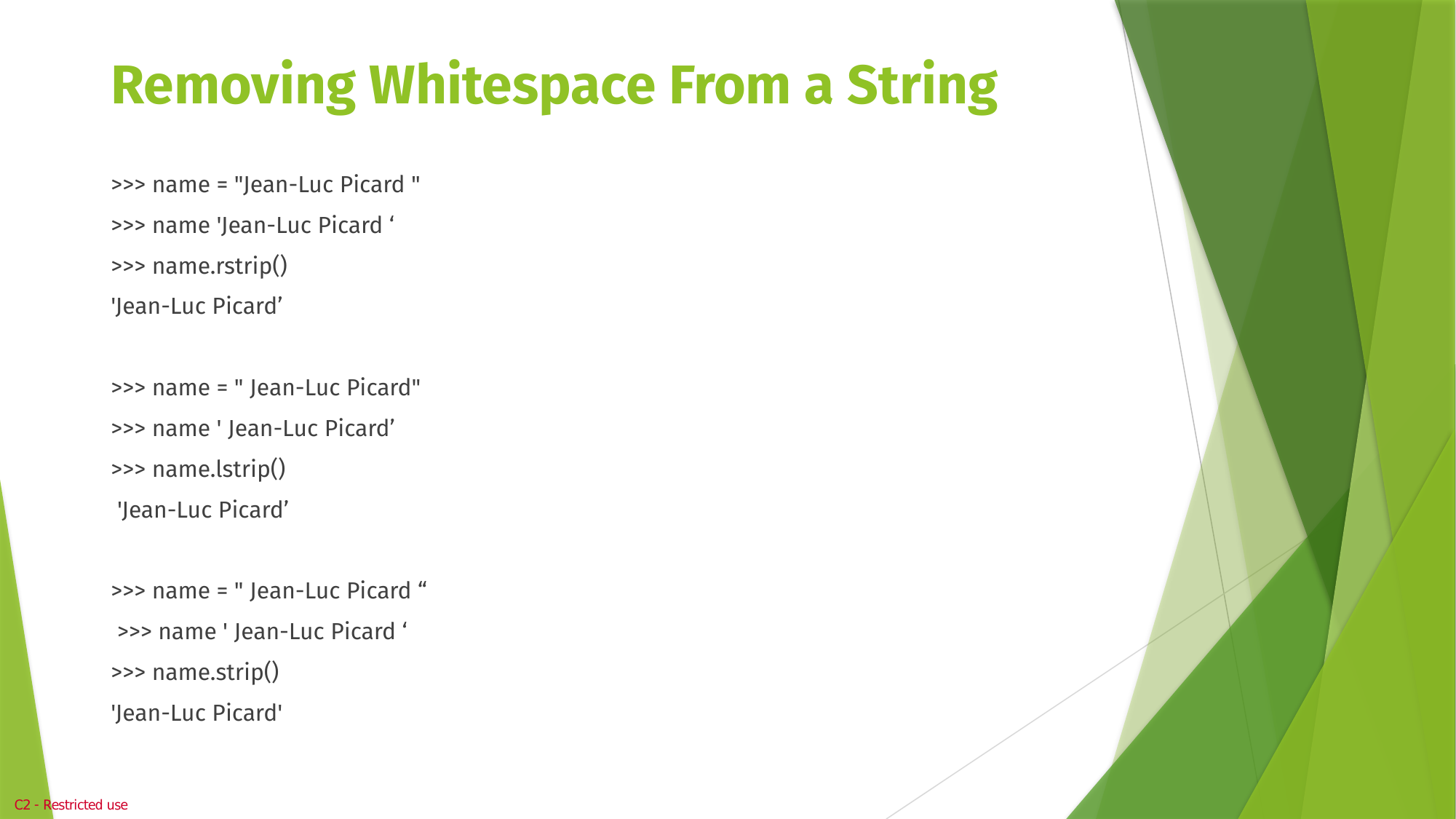

# Removing Whitespace From a String
>>> name = "Jean-Luc Picard "
>>> name 'Jean-Luc Picard ‘
>>> name.rstrip()
'Jean-Luc Picard’

>>> name = " Jean-Luc Picard"
>>> name ' Jean-Luc Picard’
>>> name.lstrip()
 'Jean-Luc Picard’

>>> name = " Jean-Luc Picard “
 >>> name ' Jean-Luc Picard ‘
>>> name.strip()
'Jean-Luc Picard'